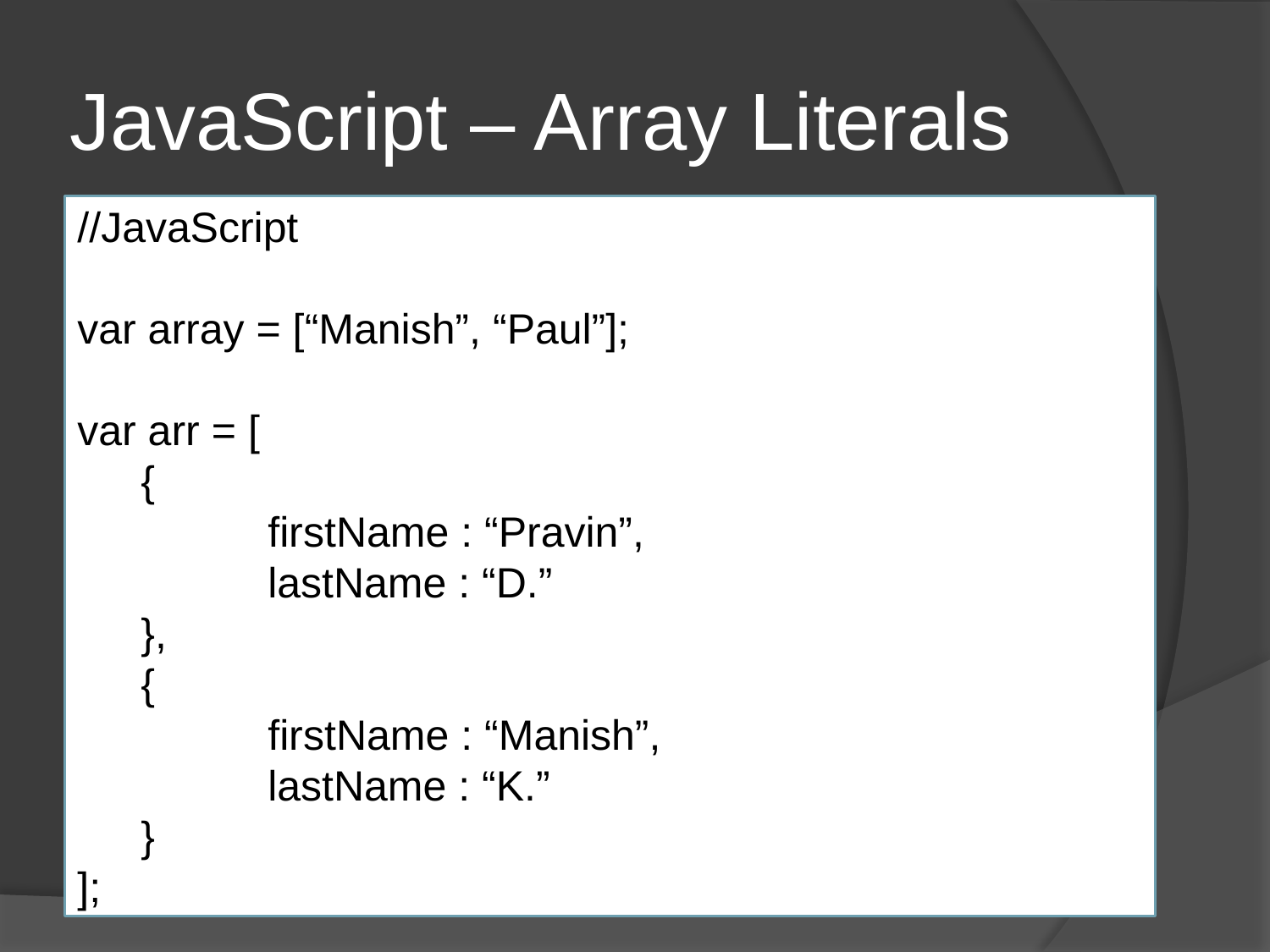

# JavaScript – Array Literals
//JavaScript

var array = [“Manish”, “Paul”];

var arr = [
{
	firstName : “Pravin”,
	lastName : “D.”
},
{
	firstName : “Manish”,
	lastName : “K.”
}
];